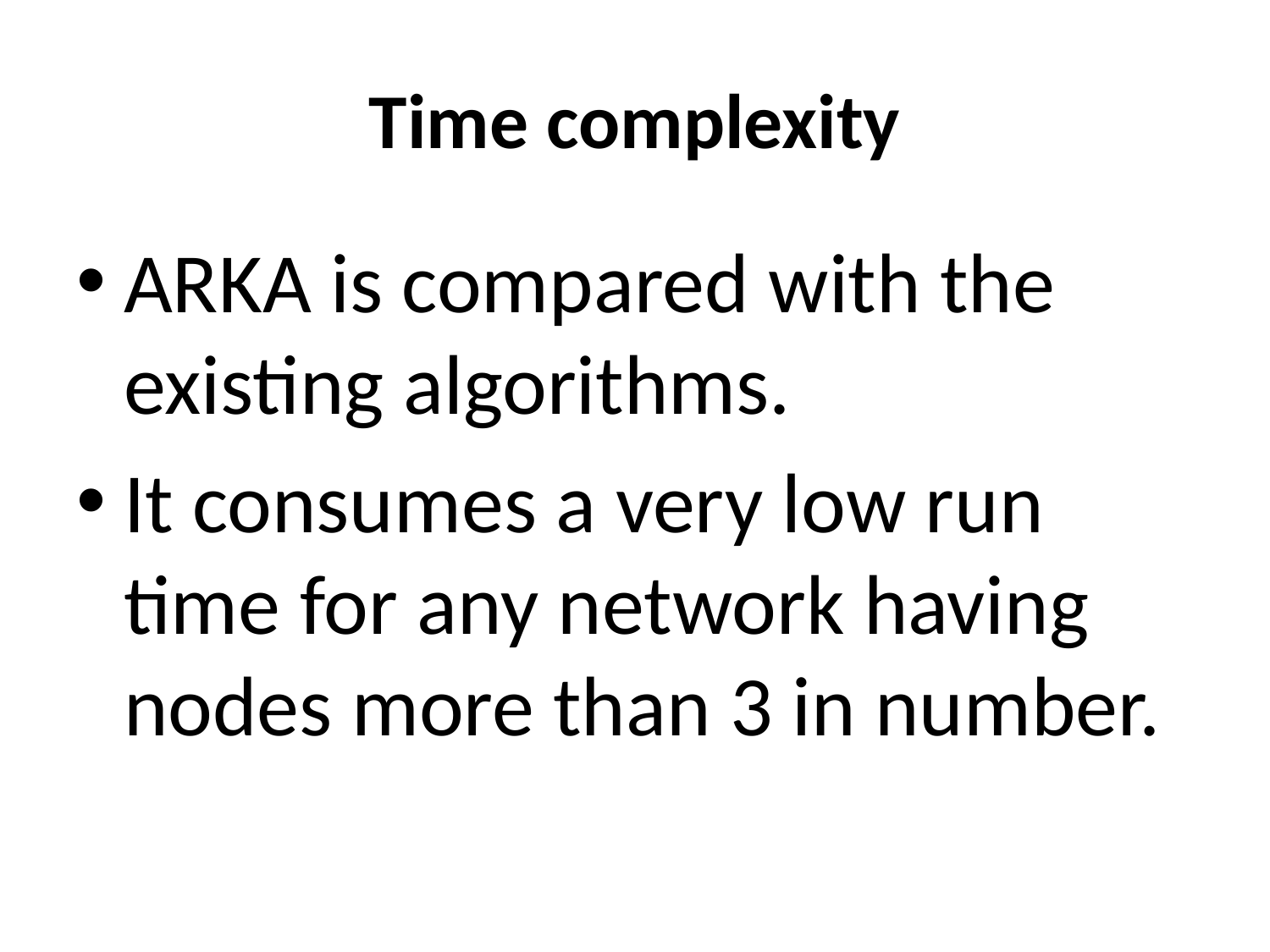

# Time complexity
ARKA is compared with the existing algorithms.
It consumes a very low run time for any network having nodes more than 3 in number.